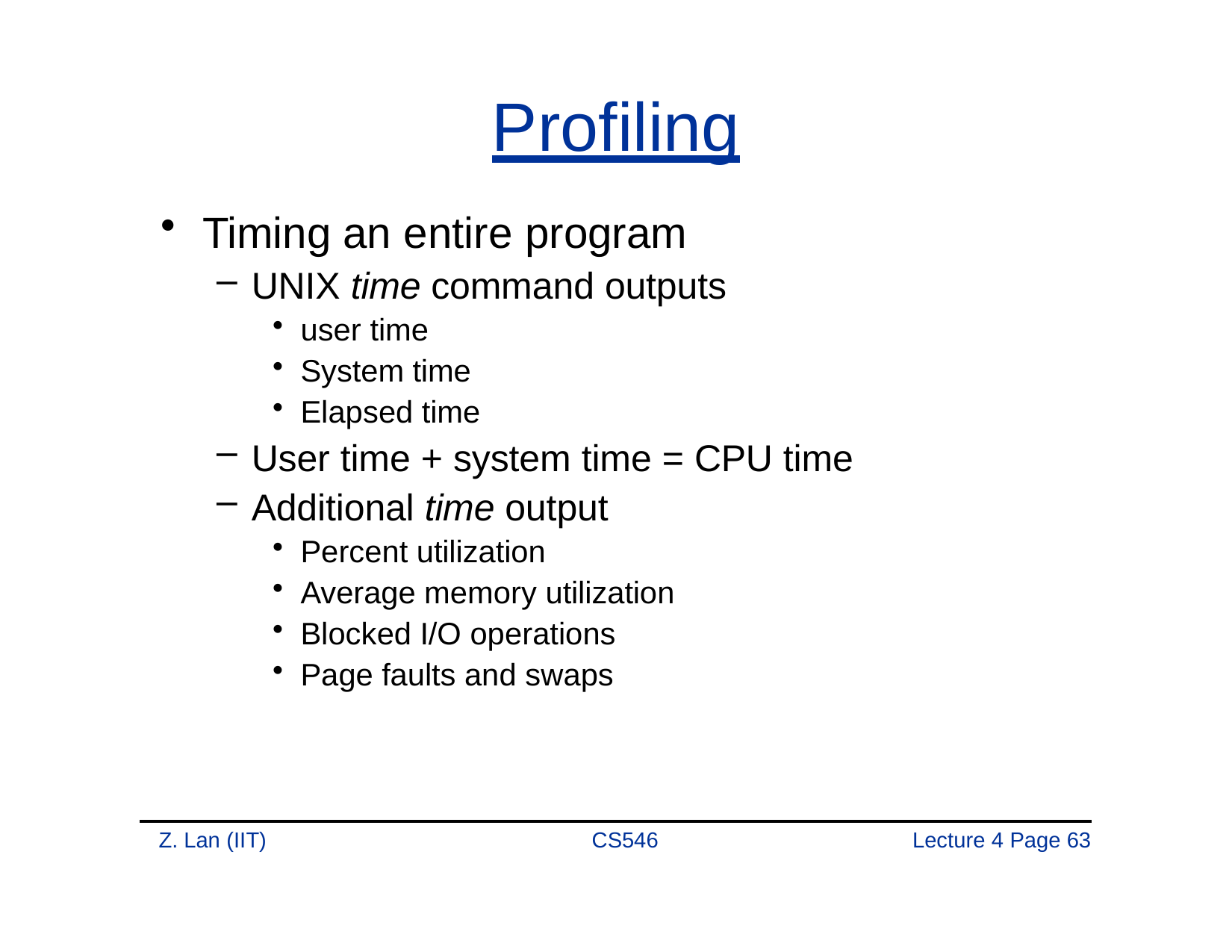

# Profiling
Timing an entire program
UNIX time command outputs
user time
System time
Elapsed time
User time + system time = CPU time
Additional time output
Percent utilization
Average memory utilization
Blocked I/O operations
Page faults and swaps

Z. Lan (IIT)
CS546
Lecture 4 Page 63